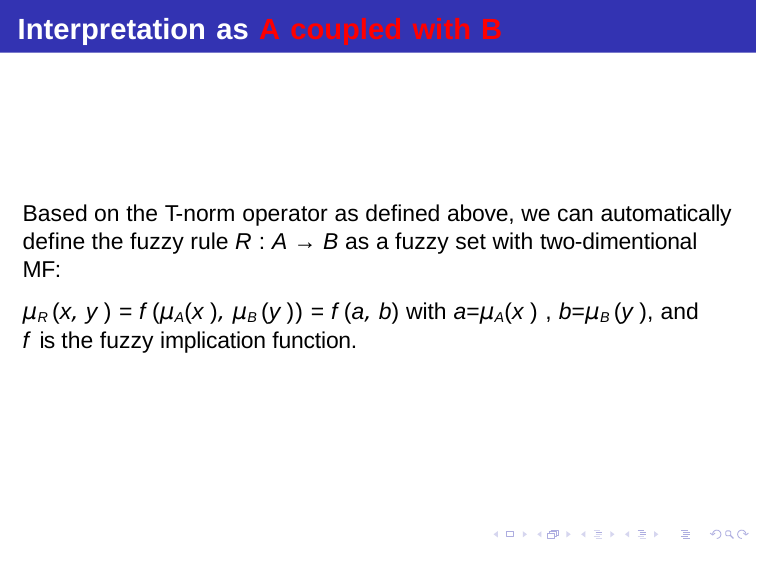

# Interpretation as A coupled with B
Based on the T-norm operator as defined above, we can automatically define the fuzzy rule R : A → B as a fuzzy set with two-dimentional MF:
µR (x, y ) = f (µA(x ), µB (y )) = f (a, b) with a=µA(x ) , b=µB (y ), and f is the fuzzy implication function.
Debasis Samanta (IIT Kharagpur)
Soft Computing Applications
15.01.2016
36 / 64